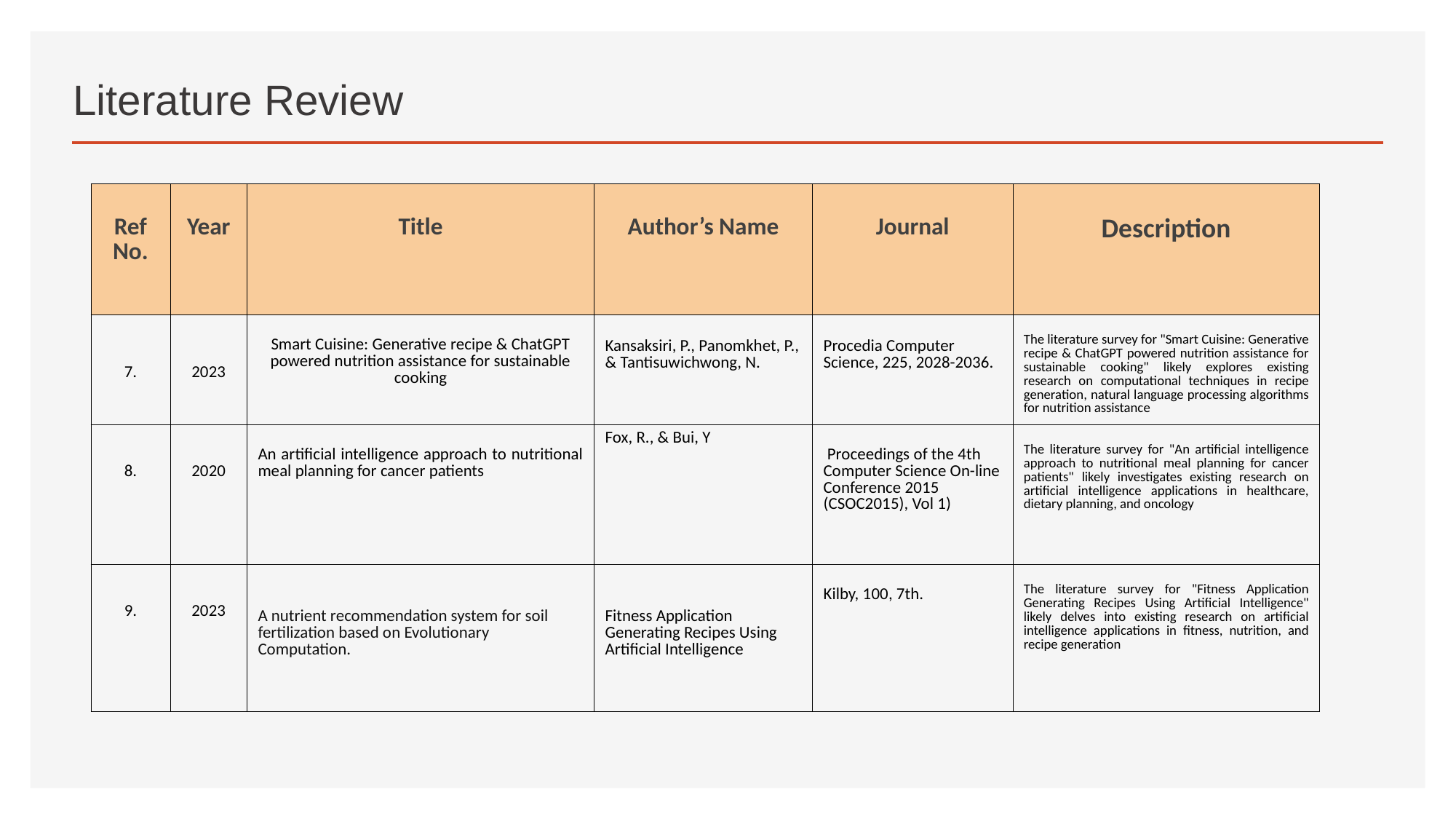

# Literature Review
| Ref No. | Year | Title | Author’s Name | Journal | Description |
| --- | --- | --- | --- | --- | --- |
| 7. | 2023 | Smart Cuisine: Generative recipe & ChatGPT powered nutrition assistance for sustainable cooking | Kansaksiri, P., Panomkhet, P., & Tantisuwichwong, N. | Procedia Computer Science, 225, 2028-2036. | The literature survey for "Smart Cuisine: Generative recipe & ChatGPT powered nutrition assistance for sustainable cooking" likely explores existing research on computational techniques in recipe generation, natural language processing algorithms for nutrition assistance |
| 8. | 2020 | An artificial intelligence approach to nutritional meal planning for cancer patients | Fox, R., & Bui, Y | Proceedings of the 4th Computer Science On-line Conference 2015 (CSOC2015), Vol 1) | The literature survey for "An artificial intelligence approach to nutritional meal planning for cancer patients" likely investigates existing research on artificial intelligence applications in healthcare, dietary planning, and oncology |
| 9. | 2023 | A nutrient recommendation system for soil fertilization based on Evolutionary Computation. | Fitness Application Generating Recipes Using Artificial Intelligence | Kilby, 100, 7th. | The literature survey for "Fitness Application Generating Recipes Using Artificial Intelligence" likely delves into existing research on artificial intelligence applications in fitness, nutrition, and recipe generation |